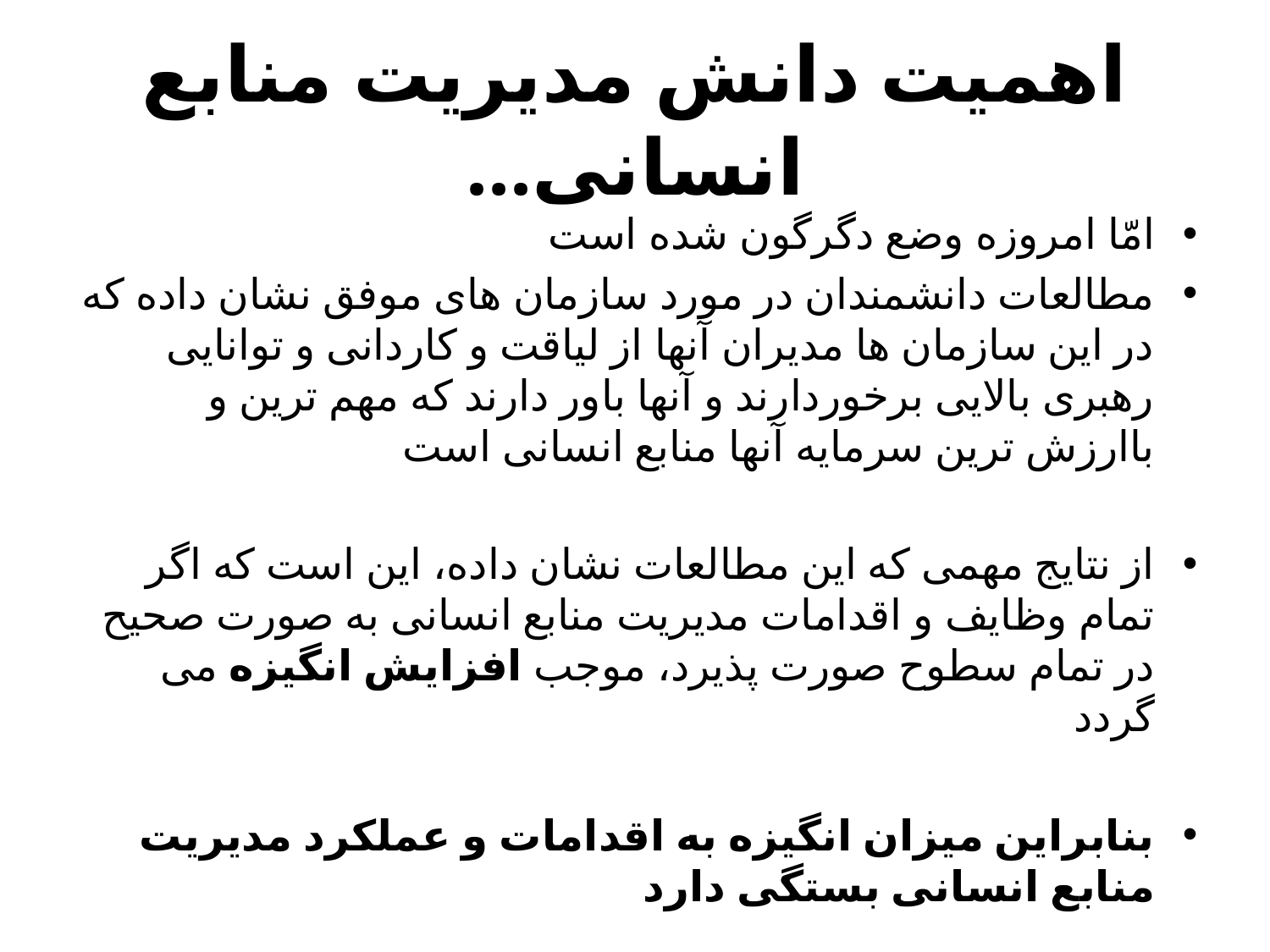

# اهميت دانش مديريت منابع انسانى...
امّا امروزه وضع دگرگون شده است
مطالعات دانشمندان در مورد سازمان هاى موفق نشان داده كه در اين سازمان ها مديران آنها از لياقت و كاردانى و توانايى رهبرى بالايى برخوردارند و آنها باور دارند كه مهم ترين و باارزش ترين سرمايه آنها منابع انسانى است

از نتايج مهمى كه اين مطالعات نشان داده، اين است كه اگر تمام وظايف و اقدامات مديريت منابع انسانى به صورت صحيح در تمام سطوح صورت پذيرد، موجب افزايش انگيزه مى گردد

بنابراين ميزان انگيزه به اقدامات و عملكرد مديريت منابع انسانى بستگى دارد